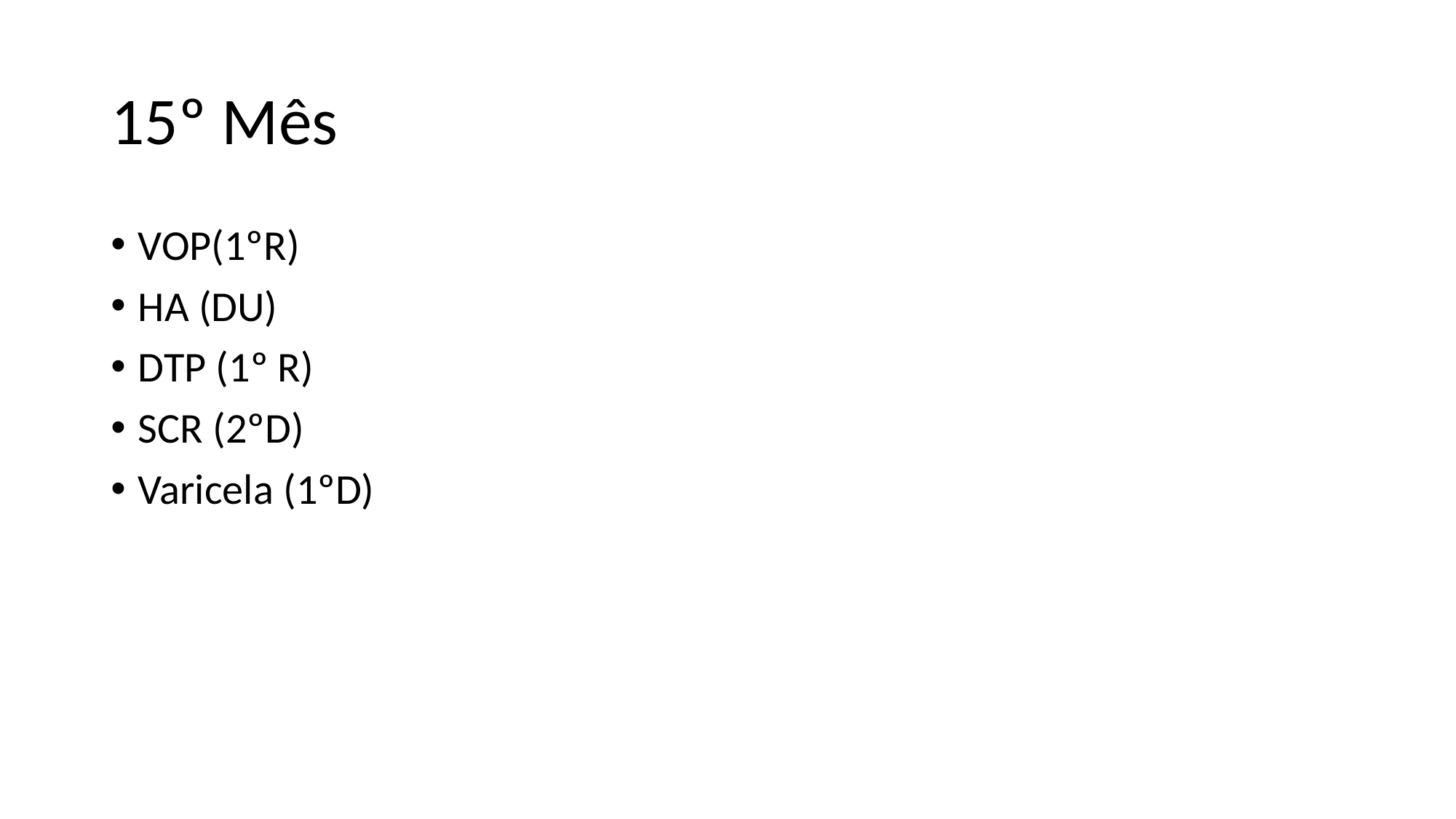

# 15º Mês
VOP(1ºR)
HA (DU)
DTP (1º R)
SCR (2ºD)
Varicela (1ºD)